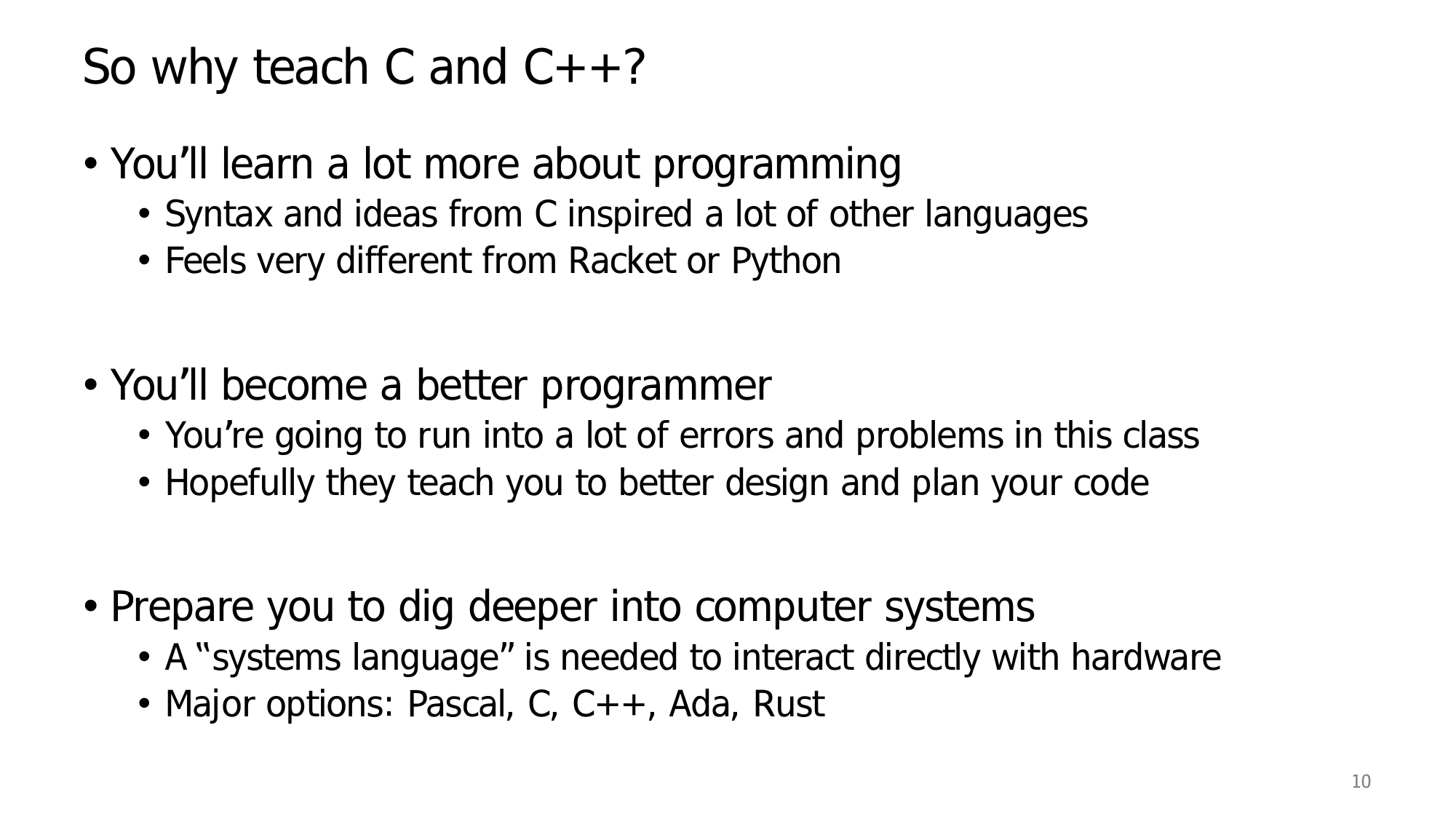

# So why teach C and C++?
You’ll learn a lot more about programming
Syntax and ideas from C inspired a lot of other languages
Feels very different from Racket or Python

You’ll become a better programmer
You’re going to run into a lot of errors and problems in this class
Hopefully they teach you to better design and plan your code

Prepare you to dig deeper into computer systems
A “systems language” is needed to interact directly with hardware
Major options: Pascal, C, C++, Ada, Rust
10